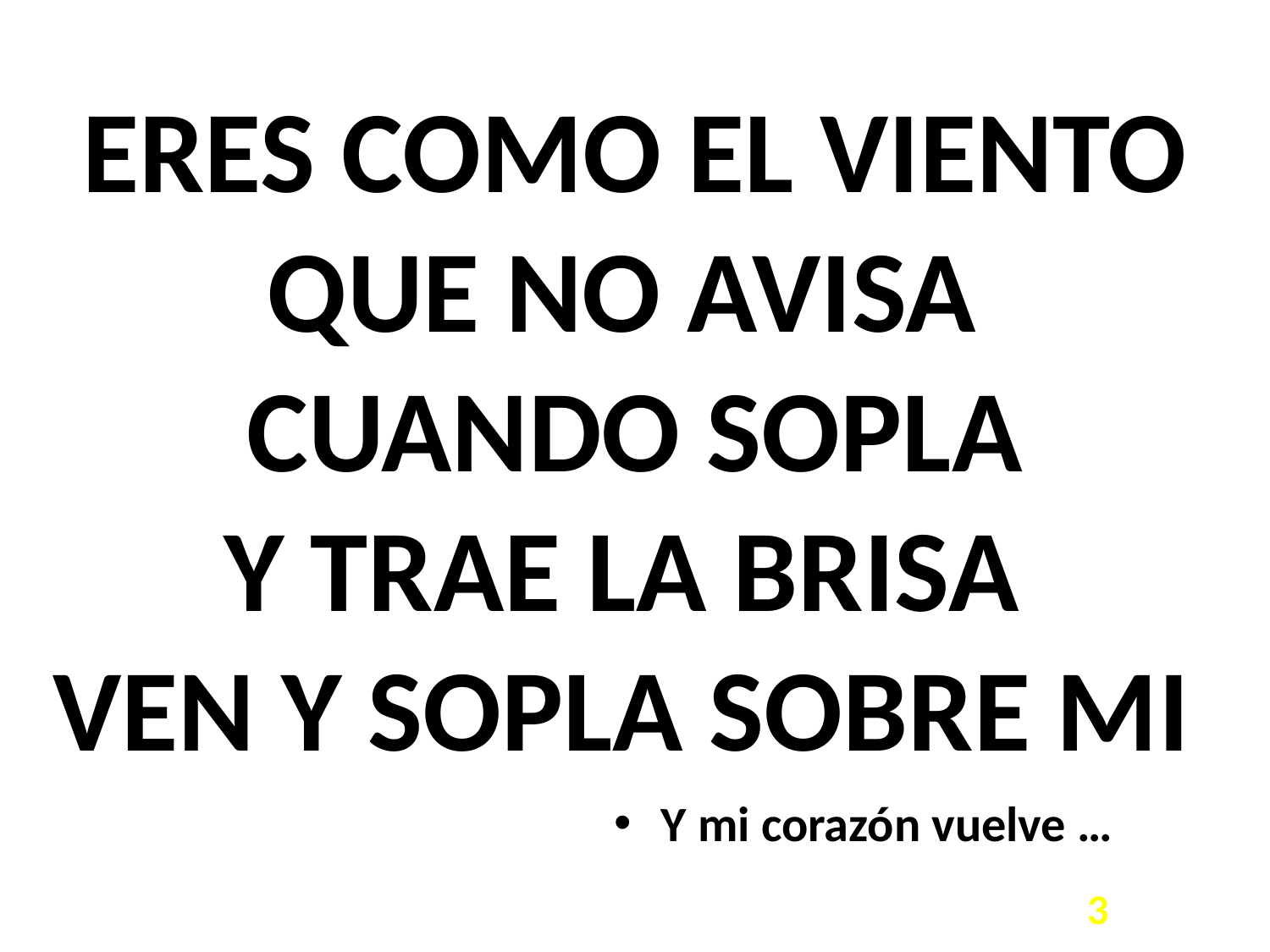

ERES COMO EL VIENTO
QUE NO AVISA
CUANDO SOPLA
Y TRAE LA BRISA
VEN Y SOPLA SOBRE MI
Y mi corazón vuelve …
3